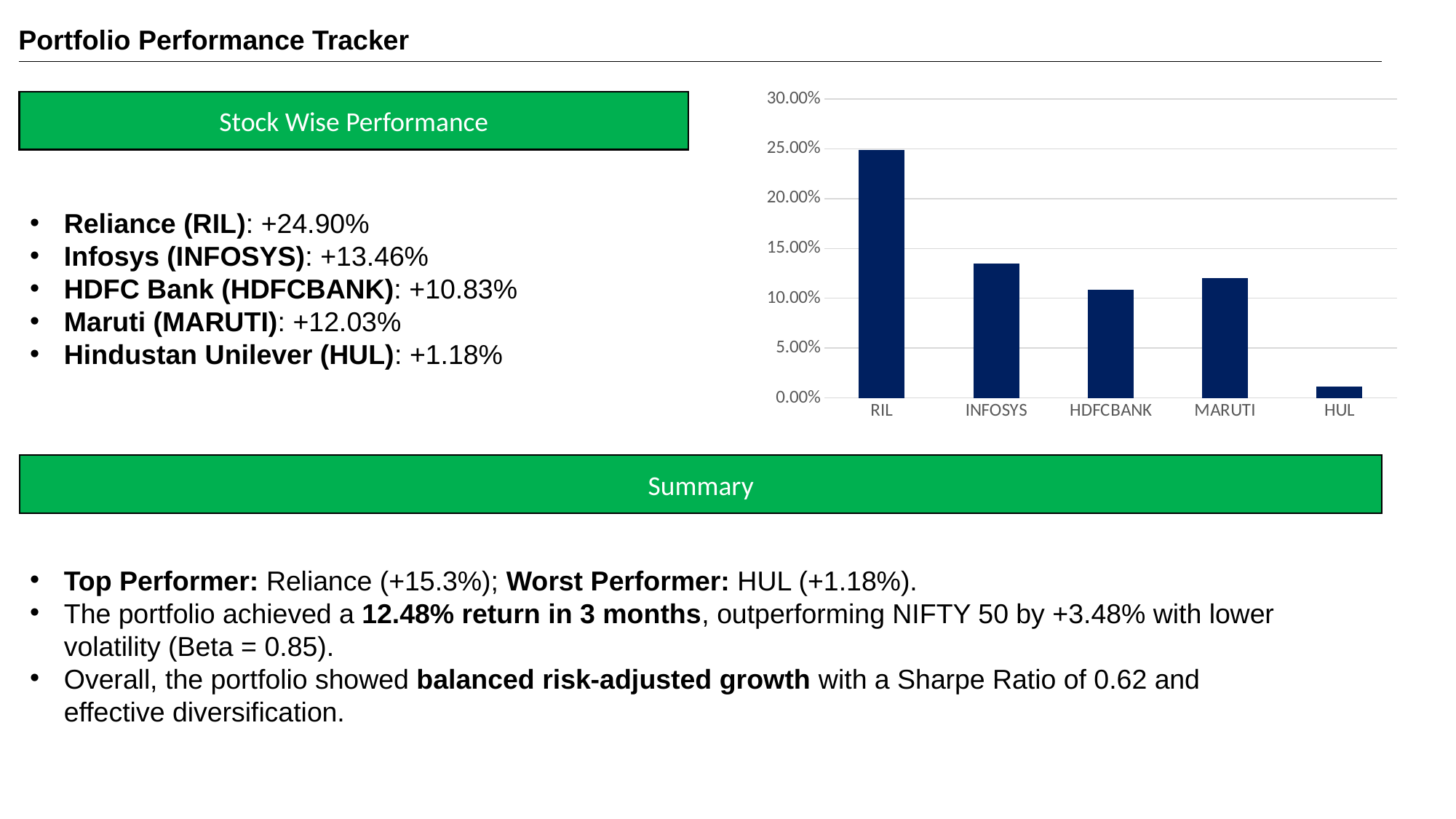

Portfolio Performance Tracker

### Chart

| Category | Series 1 | Column1 | Column2 |
|---|---|---|---|
| RIL | 0.249 | None | None |
| INFOSYS | 0.1346 | None | None |
| HDFCBANK | 0.1083 | None | None |
| MARUTI | 0.1203 | None | None |
| HUL | 0.0118 | None | None |
Stock Wise Performance
Reliance (RIL): +24.90%
Infosys (INFOSYS): +13.46%
HDFC Bank (HDFCBANK): +10.83%
Maruti (MARUTI): +12.03%
Hindustan Unilever (HUL): +1.18%
Summary
Top Performer: Reliance (+15.3%); Worst Performer: HUL (+1.18%).
The portfolio achieved a 12.48% return in 3 months, outperforming NIFTY 50 by +3.48% with lower volatility (Beta = 0.85).
Overall, the portfolio showed balanced risk-adjusted growth with a Sharpe Ratio of 0.62 and effective diversification.